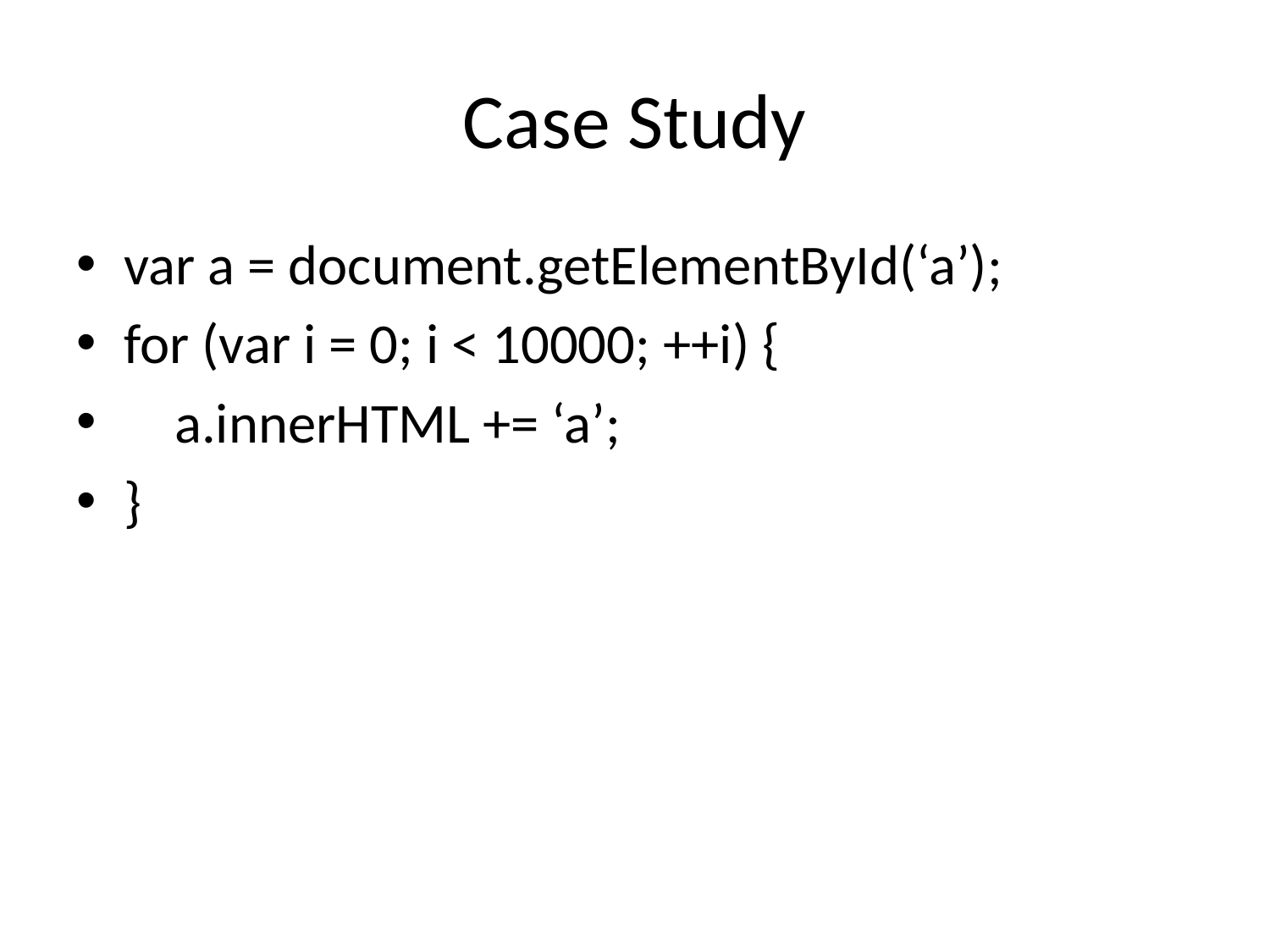

# Case Study
var a = document.getElementById(‘a’);
for (var i = 0; i < 10000; ++i) {
    a.innerHTML += ‘a’;
}